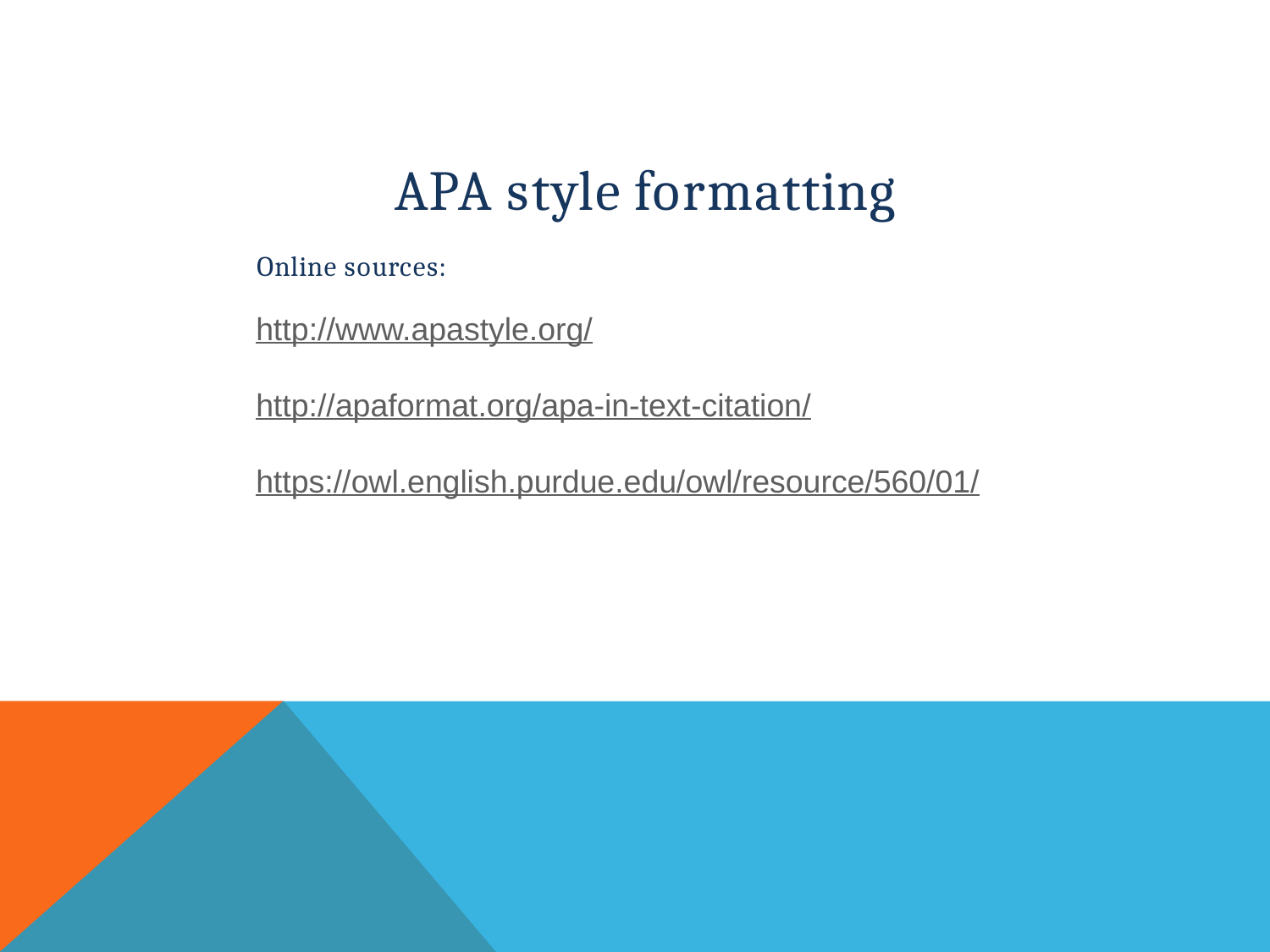

APA style formatting
Online sources:
http://www.apastyle.org/

http://apaformat.org/apa-in-text-citation/

https://owl.english.purdue.edu/owl/resource/560/01/